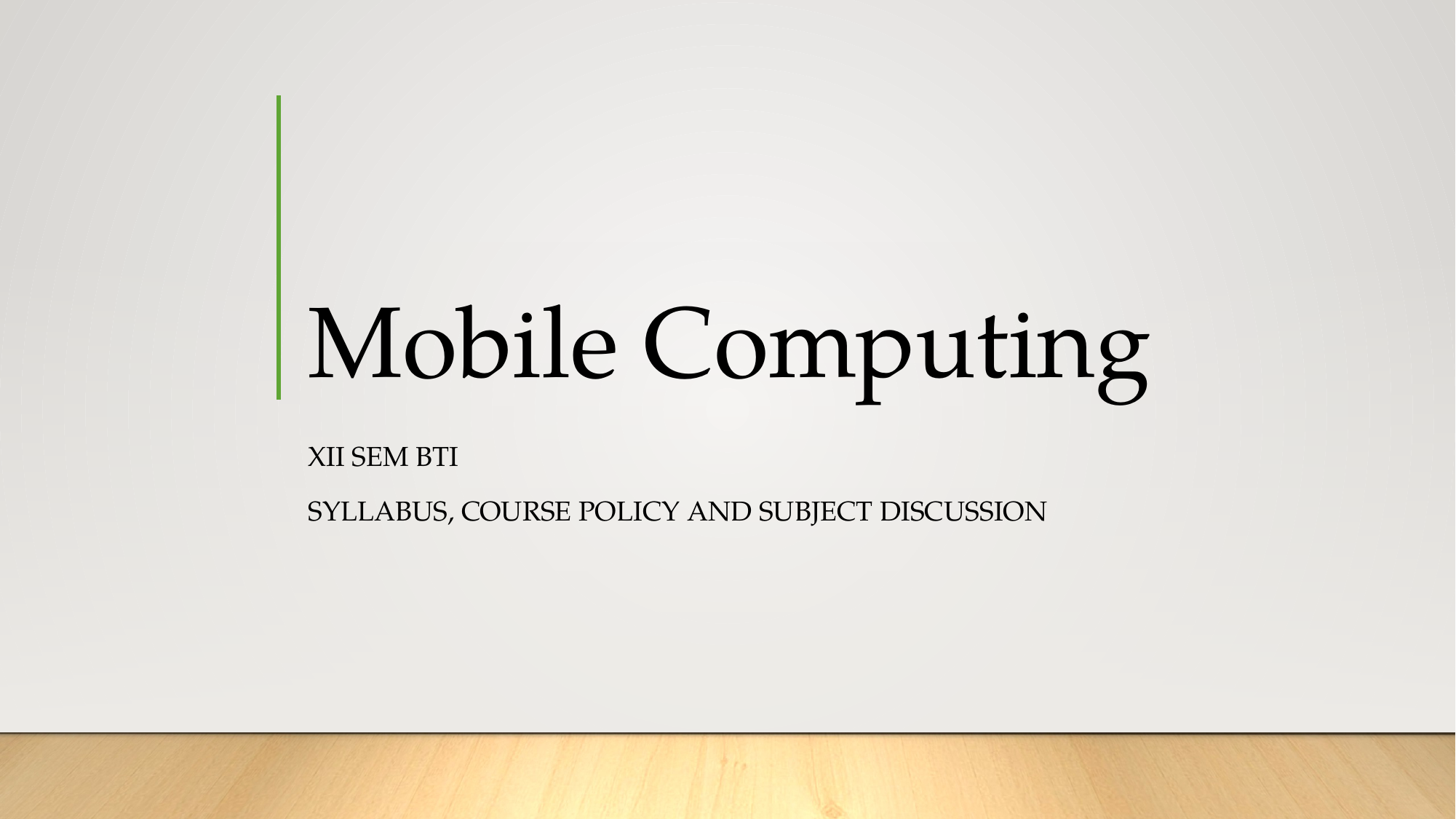

# Mobile Computing
Xii Sem BTI
Syllabus, course policy and subject discussion